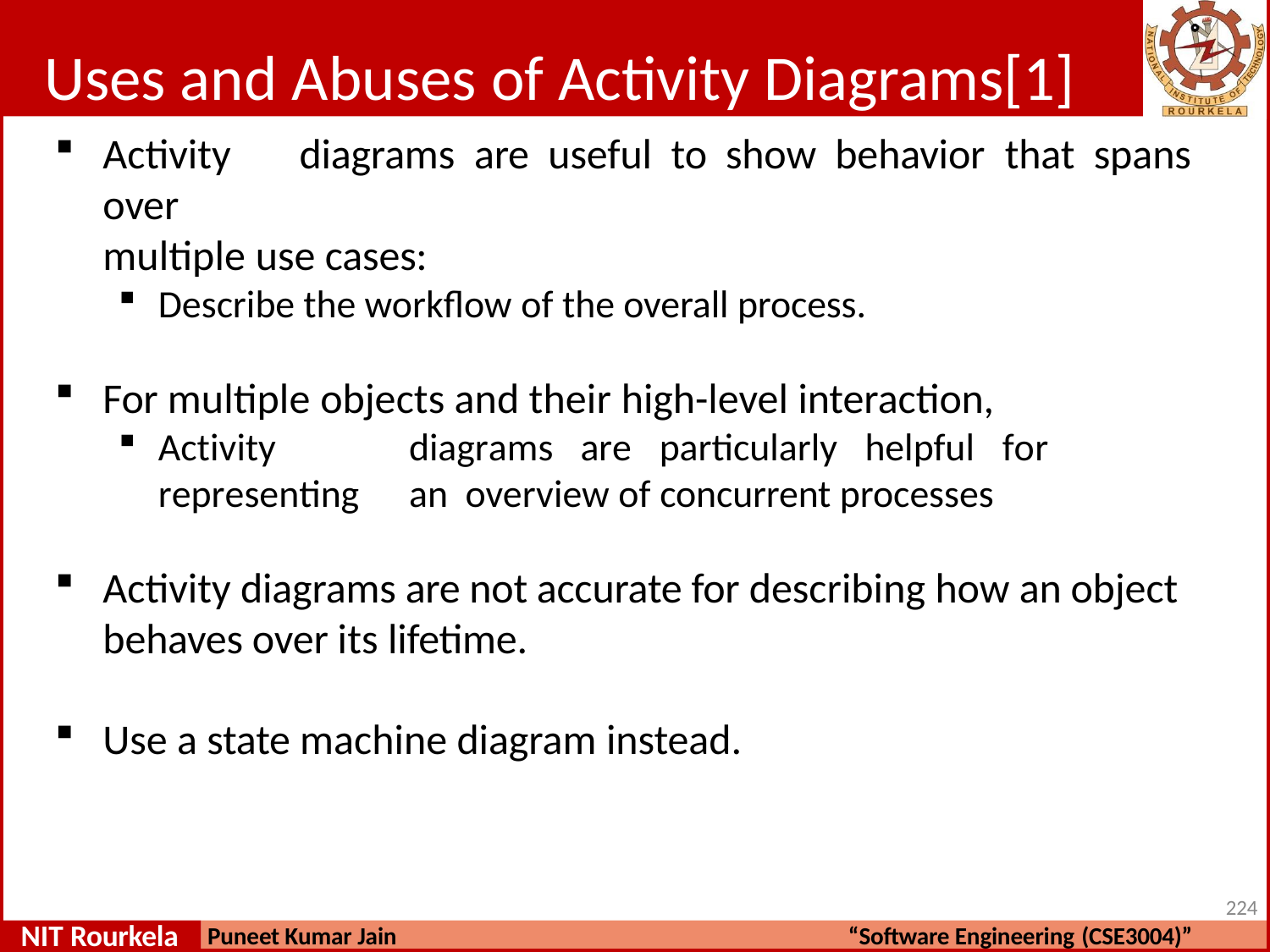

# Uses and Abuses of Activity Diagrams[1]
Activity	diagrams	are	useful	to	show	behavior	that	spans	over
multiple use cases:
Describe the workflow of the overall process.

For multiple objects and their high-level interaction,
Activity	diagrams	are	particularly	helpful	for	representing	an  overview of concurrent processes

Activity diagrams are not accurate for describing how an object  behaves over its lifetime.

Use a state machine diagram instead.
224
NIT Rourkela
Puneet Kumar Jain
“Software Engineering (CSE3004)”